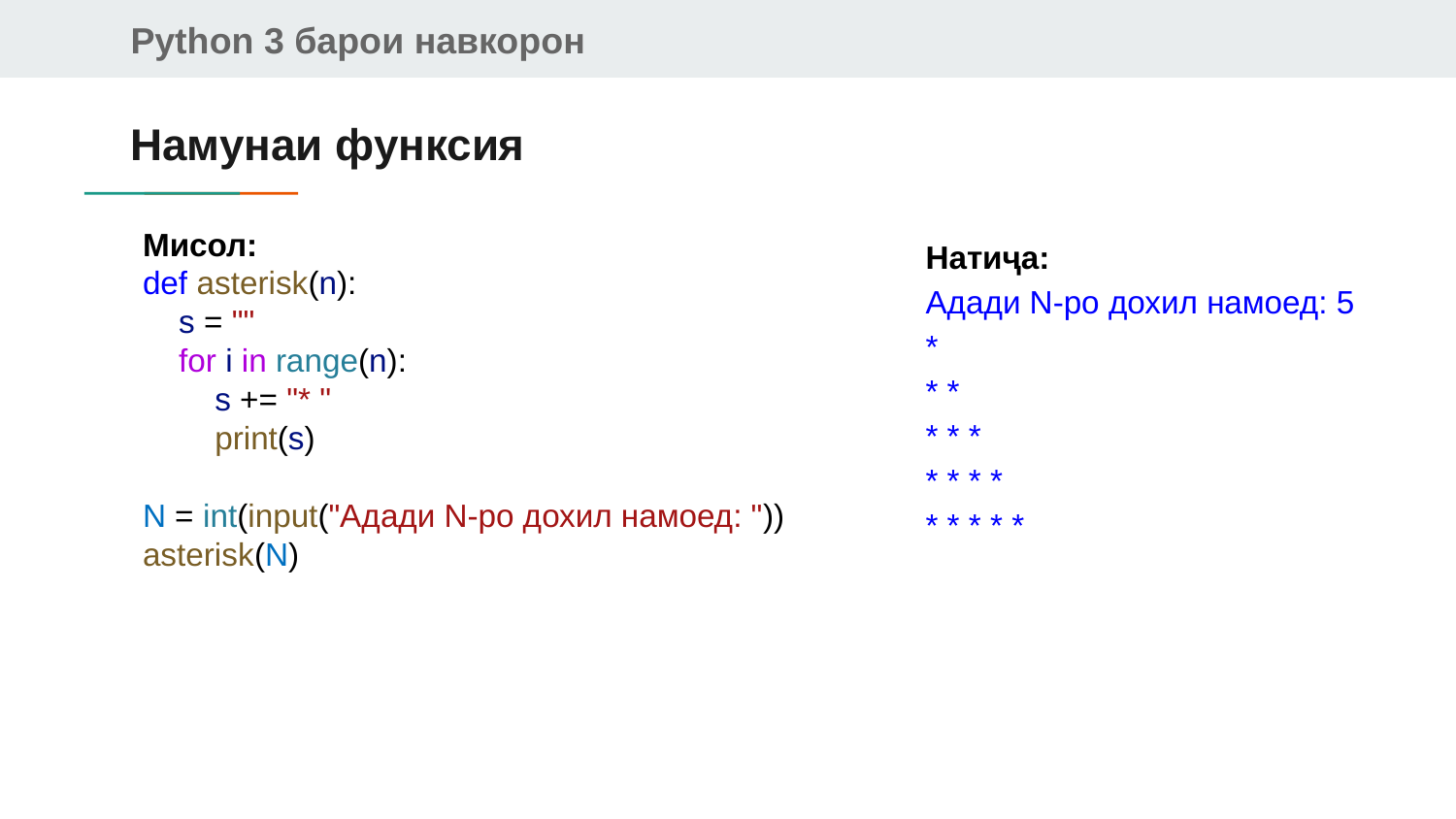

# Намунаи функсия
Мисол:
def asterisk(n):
    s = ""
    for i in range(n):
        s += "* "
        print(s)

N = int(input("Адади N-ро дохил намоед: "))
asterisk(N)
Натиҷа:
Адади N-ро дохил намоед: 5
*
* *
* * *
* * * *
* * * * *